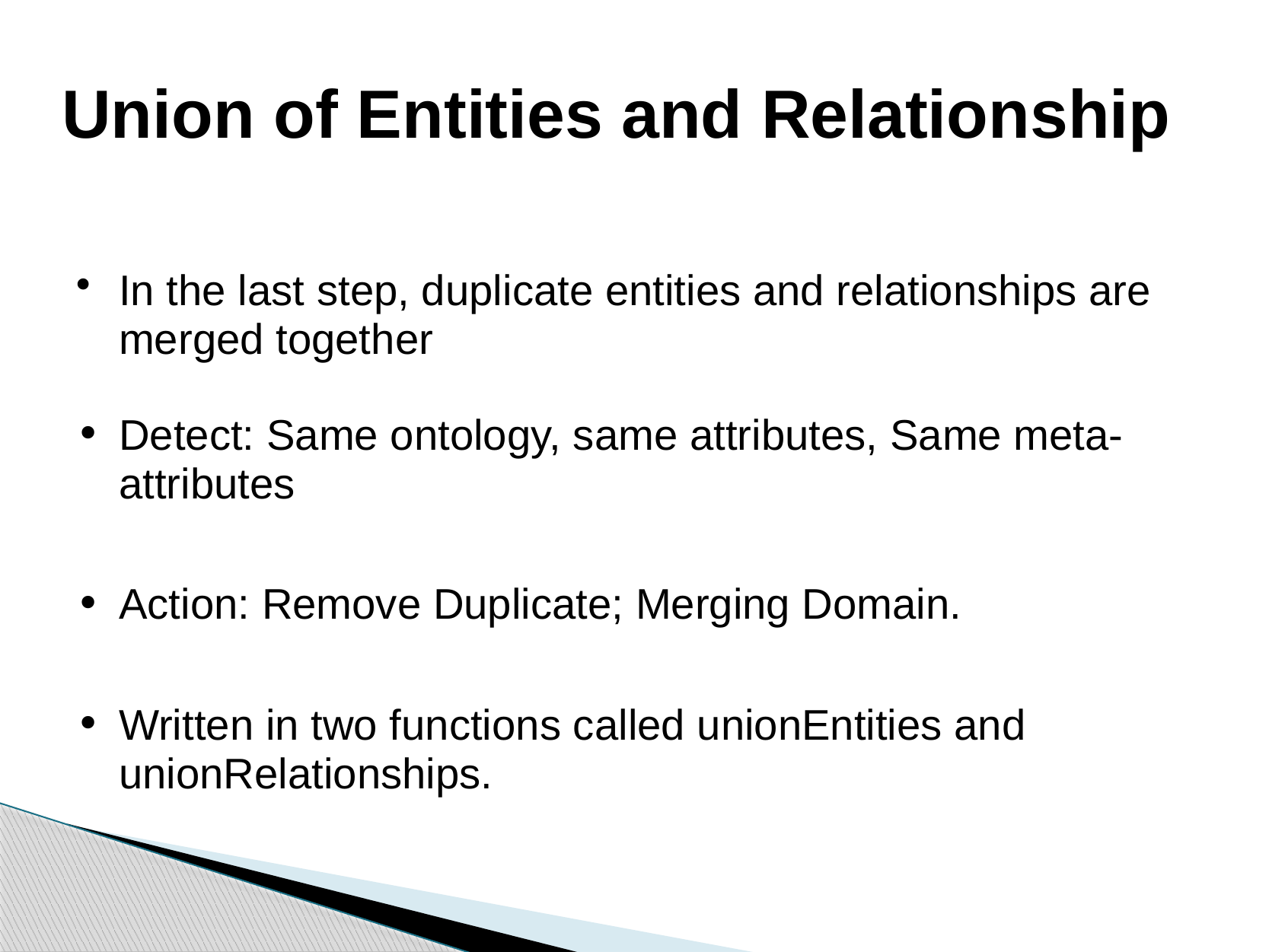

# Union of Entities and Relationship
In the last step, duplicate entities and relationships are merged together

Detect: Same ontology, same attributes, Same meta-attributes

Action: Remove Duplicate; Merging Domain.

Written in two functions called unionEntities and unionRelationships.